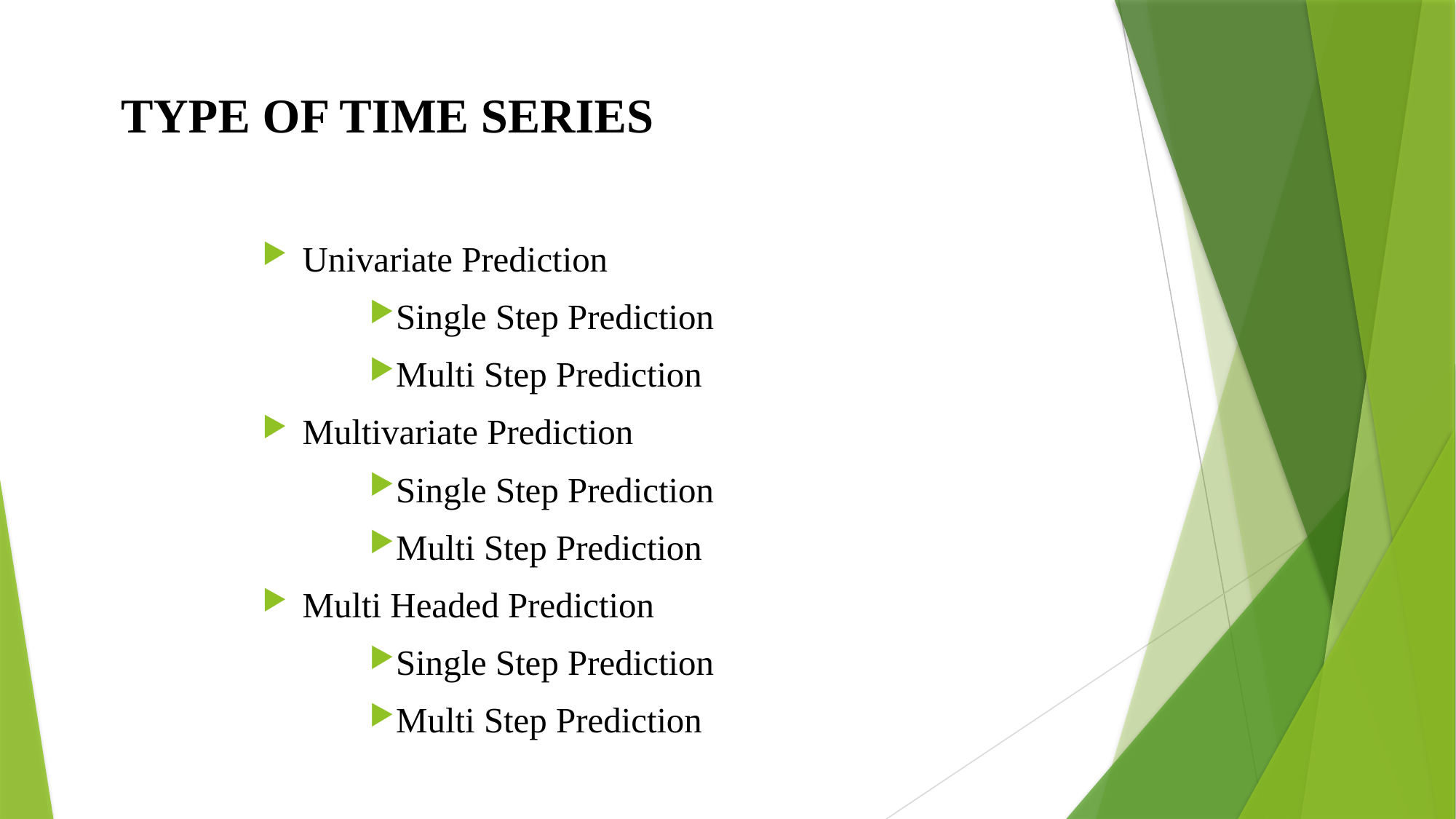

# TYPE OF TIME SERIES
Univariate Prediction
Single Step Prediction
Multi Step Prediction
Multivariate Prediction
Single Step Prediction
Multi Step Prediction
Multi Headed Prediction
Single Step Prediction
Multi Step Prediction